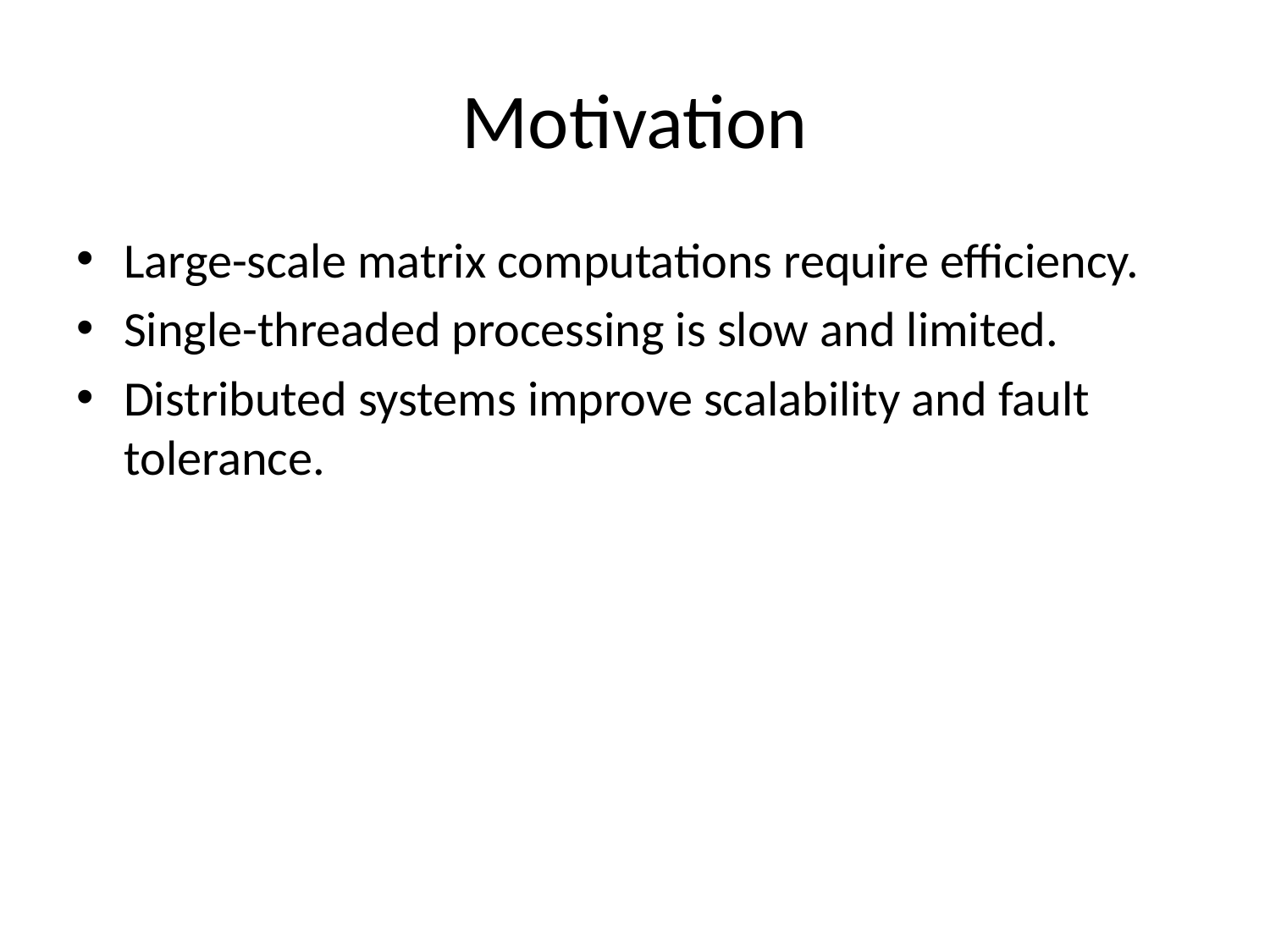

# Motivation
Large-scale matrix computations require efficiency.
Single-threaded processing is slow and limited.
Distributed systems improve scalability and fault tolerance.